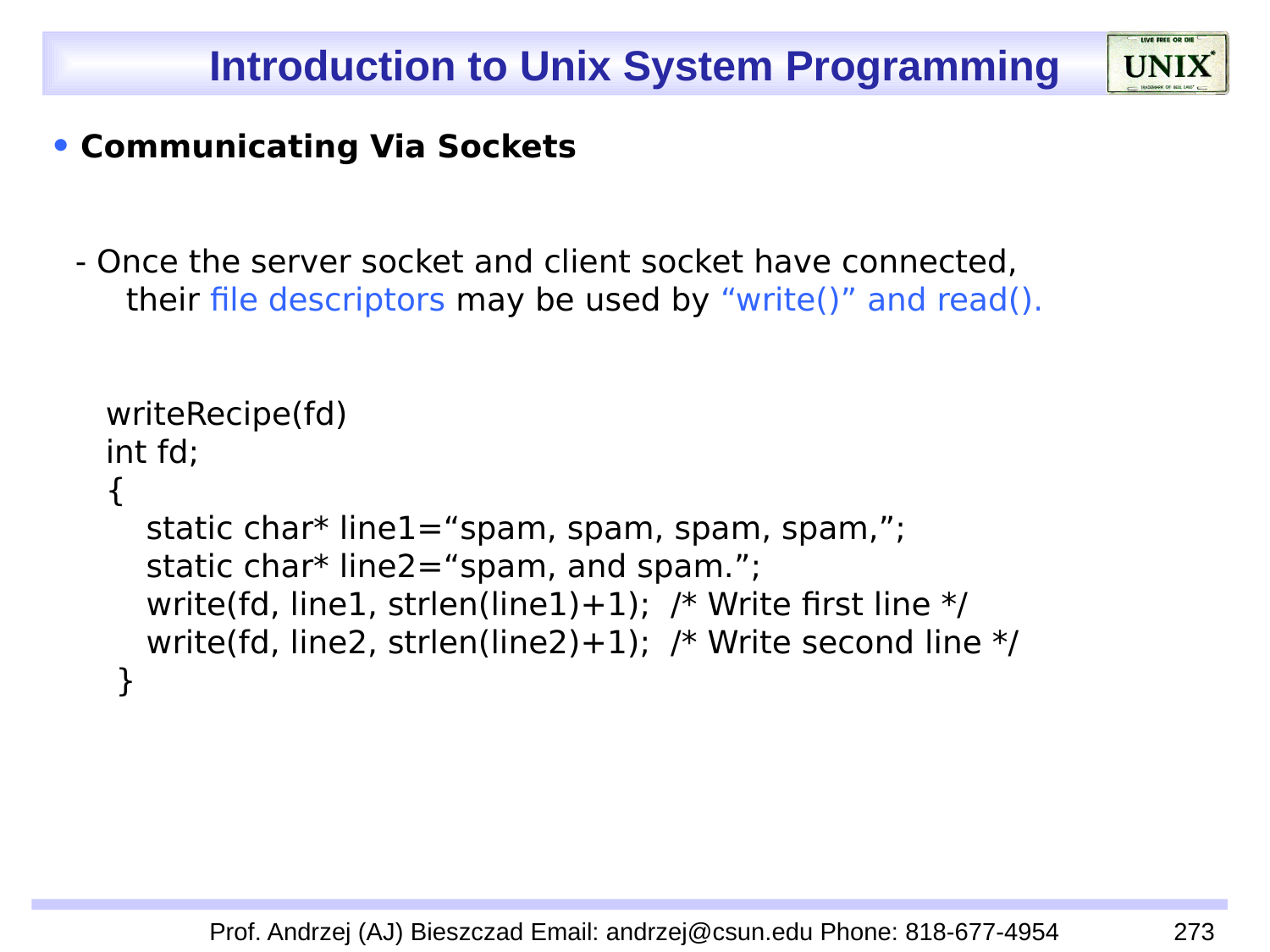

• Communicating Via Sockets

  - Once the server socket and client socket have connected,
       their file descriptors may be used by “write()” and read().

     writeRecipe(fd)
     int fd;
     {
         static char* line1=“spam, spam, spam, spam,”;
         static char* line2=“spam, and spam.”;
         write(fd, line1, strlen(line1)+1);  /* Write first line */
         write(fd, line2, strlen(line2)+1);  /* Write second line */
      }
Prof. Andrzej (AJ) Bieszczad Email: andrzej@csun.edu Phone: 818-677-4954
273